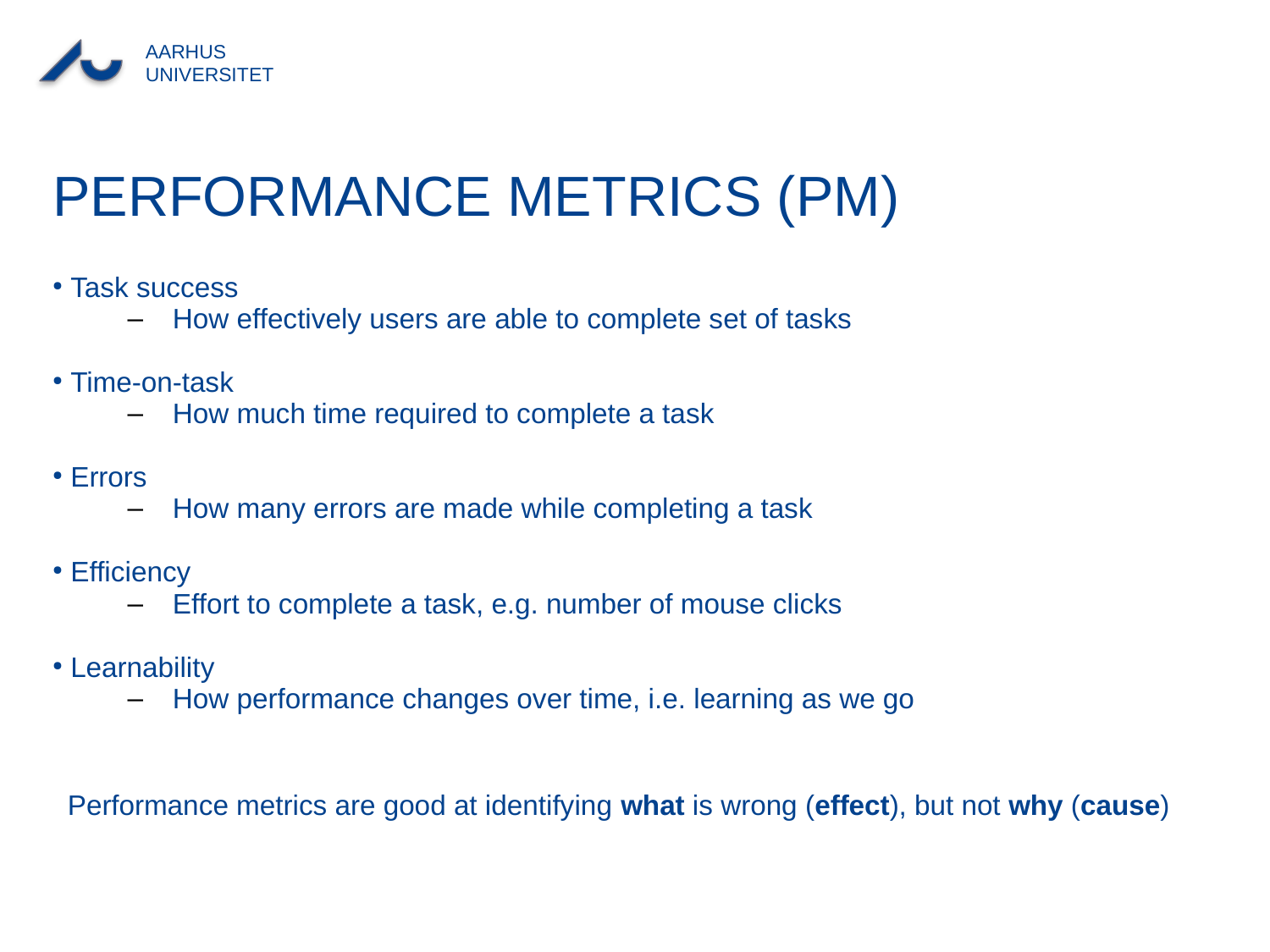

# Performance metrics (PM)
 Task success
How effectively users are able to complete set of tasks
 Time-on-task
How much time required to complete a task
 Errors
How many errors are made while completing a task
 Efficiency
Effort to complete a task, e.g. number of mouse clicks
 Learnability
How performance changes over time, i.e. learning as we go

Performance metrics are good at identifying what is wrong (effect), but not why (cause)